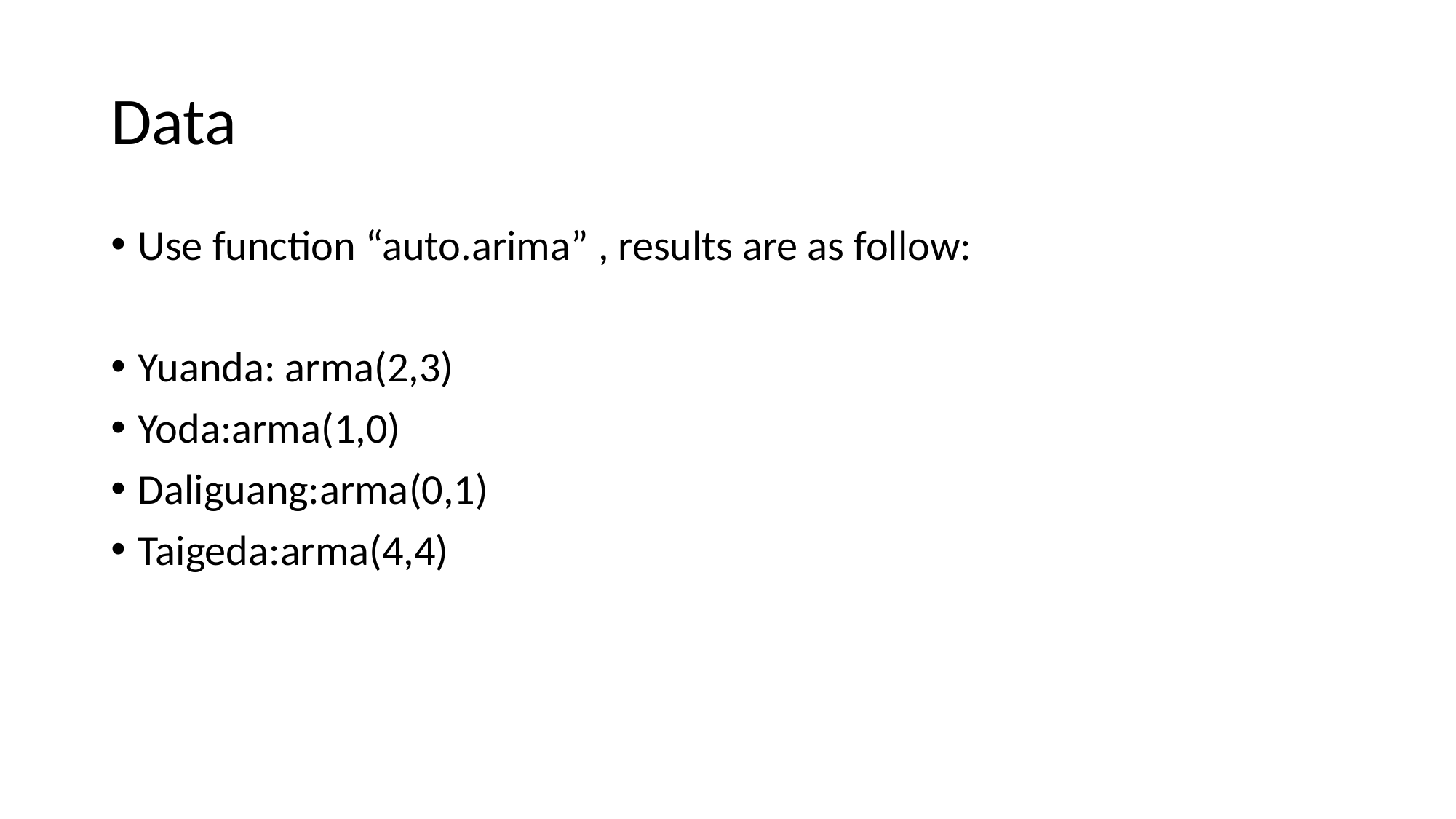

# Data
Use function “auto.arima” , results are as follow:

Yuanda: arma(2,3)
Yoda:arma(1,0)
Daliguang:arma(0,1)
Taigeda:arma(4,4)